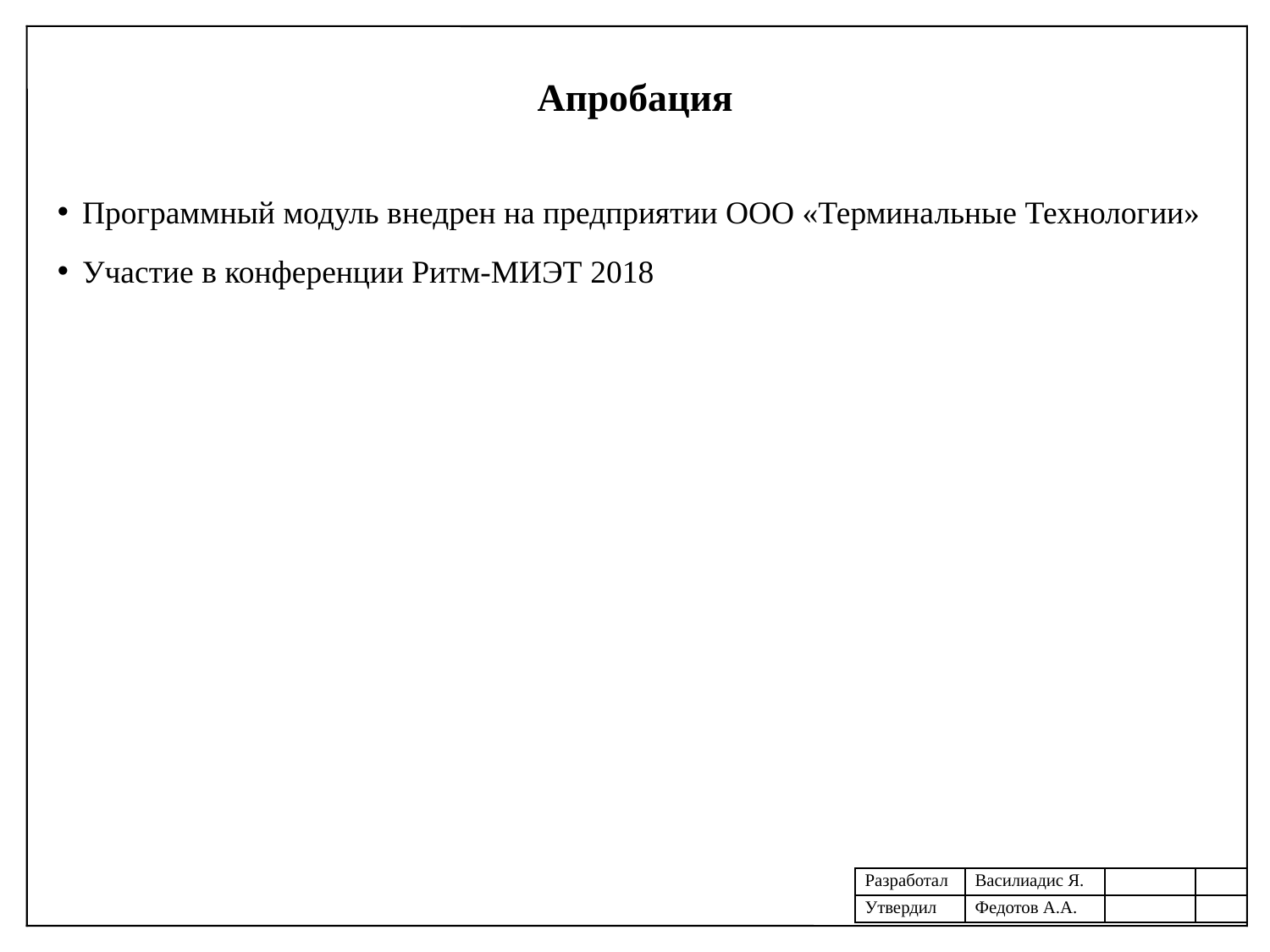

Апробация
Программный модуль внедрен на предприятии ООО «Терминальные Технологии»
Участие в конференции Ритм-МИЭТ 2018
| Разработал | Василиадис Я. |  |  |
| --- | --- | --- | --- |
| Утвердил | Федотов А.А. |  |  |